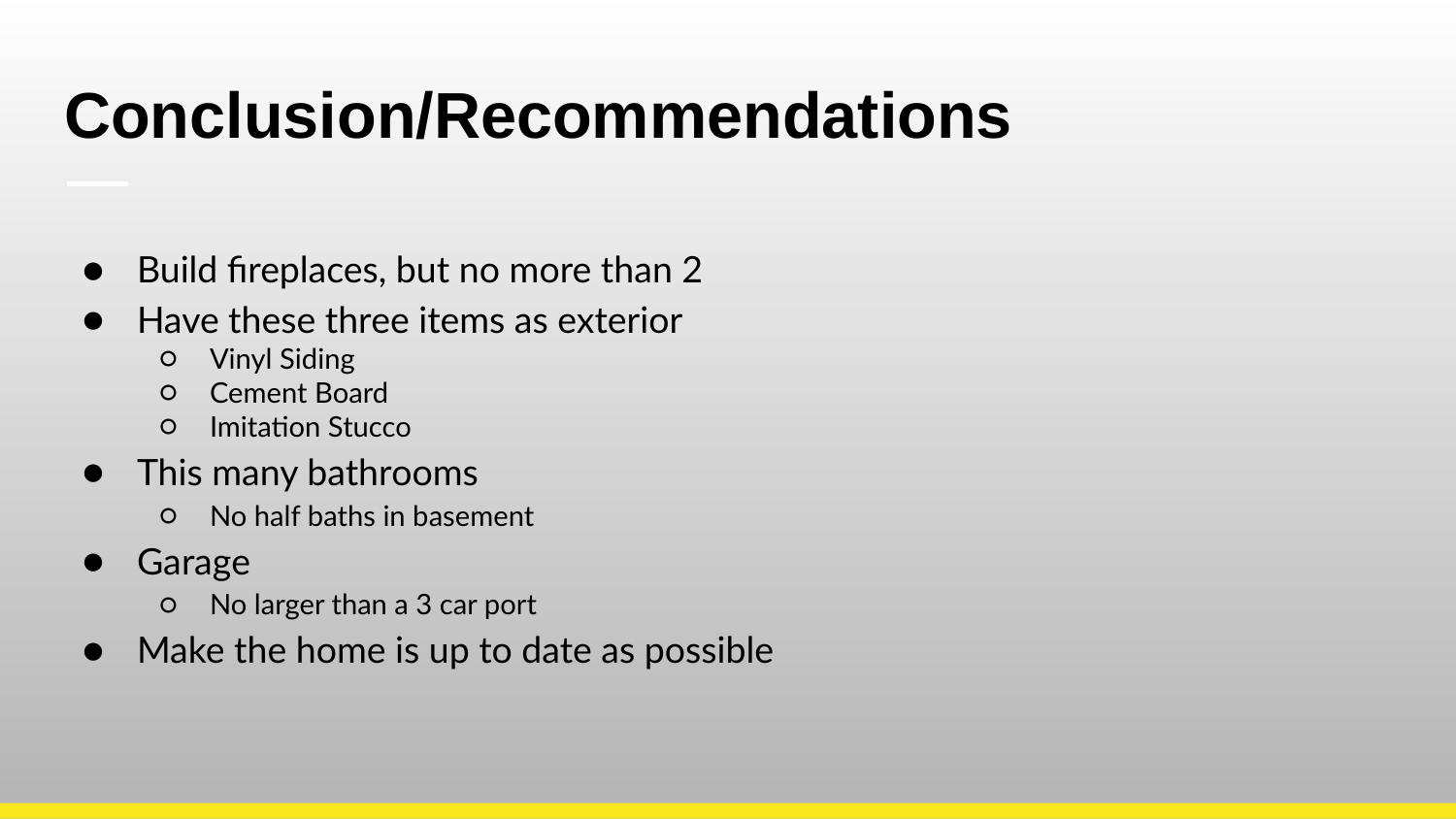

# Conclusion/Recommendations
Build fireplaces, but no more than 2
Have these three items as exterior
Vinyl Siding
Cement Board
Imitation Stucco
This many bathrooms
No half baths in basement
Garage
No larger than a 3 car port
Make the home is up to date as possible